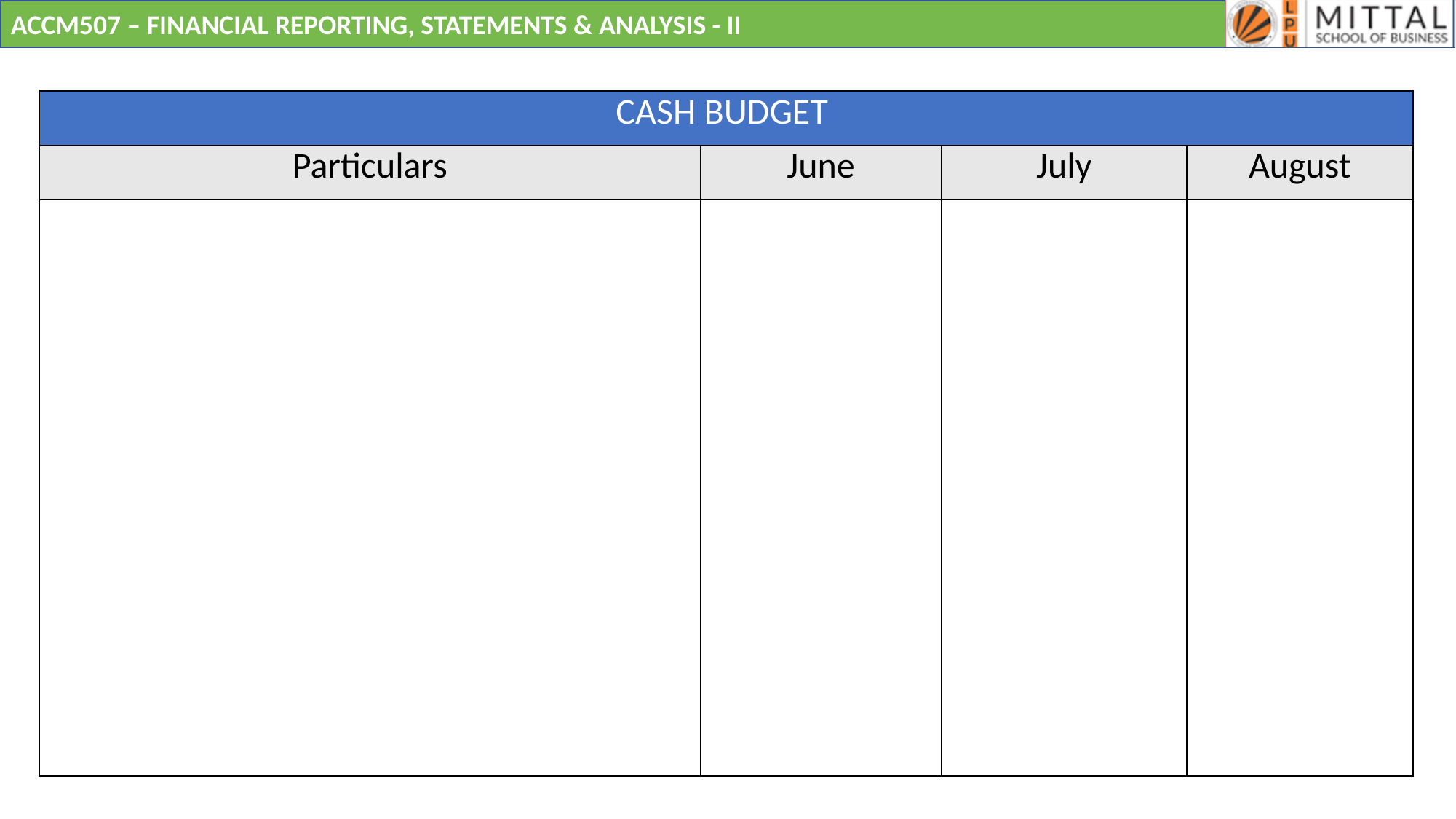

#
| CASH BUDGET |  |  |  |
| --- | --- | --- | --- |
| Particulars | June | July | August |
|  |  |  |  |